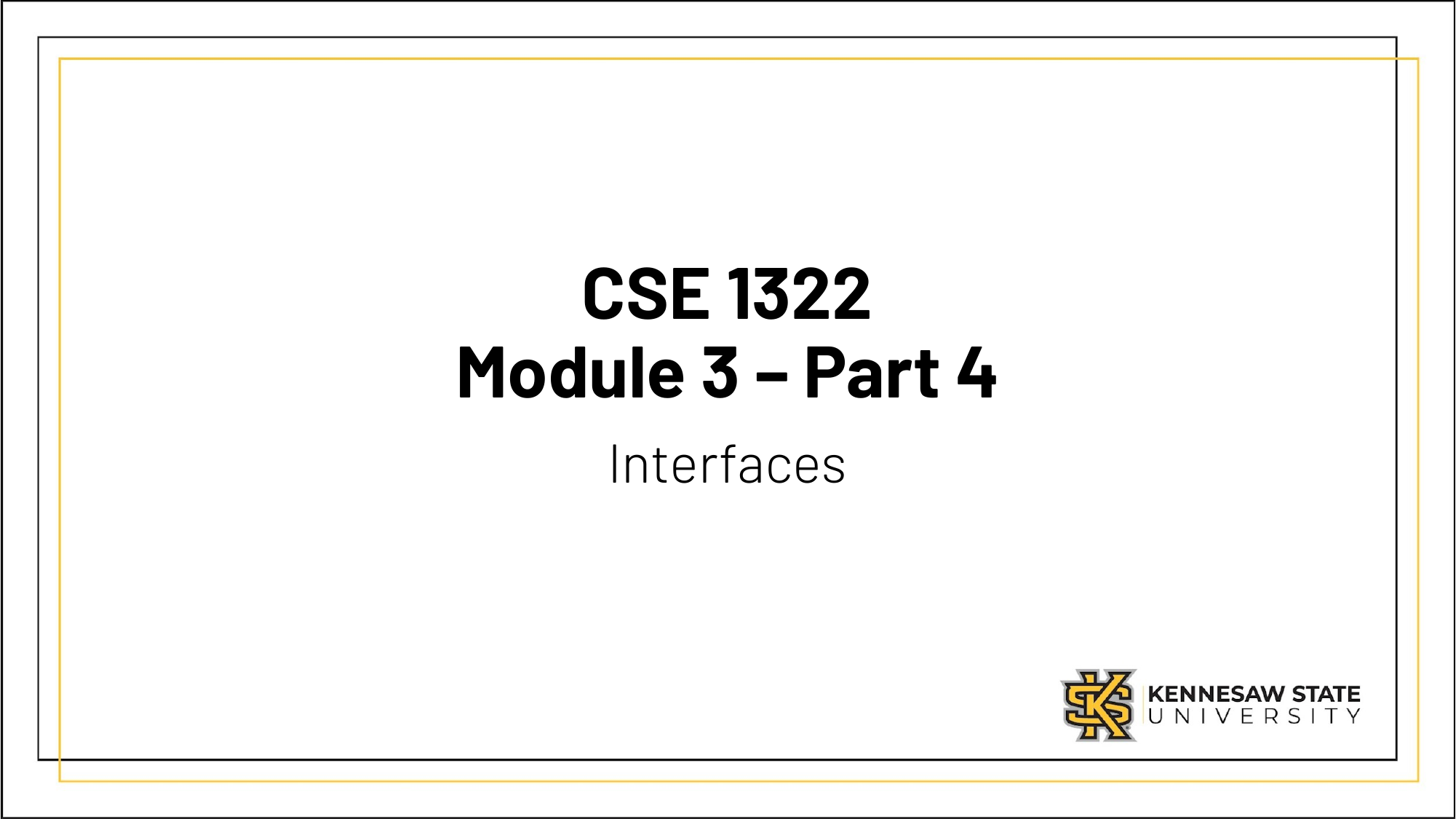

# CSE 1322 Module 3 – Part 4
Interfaces